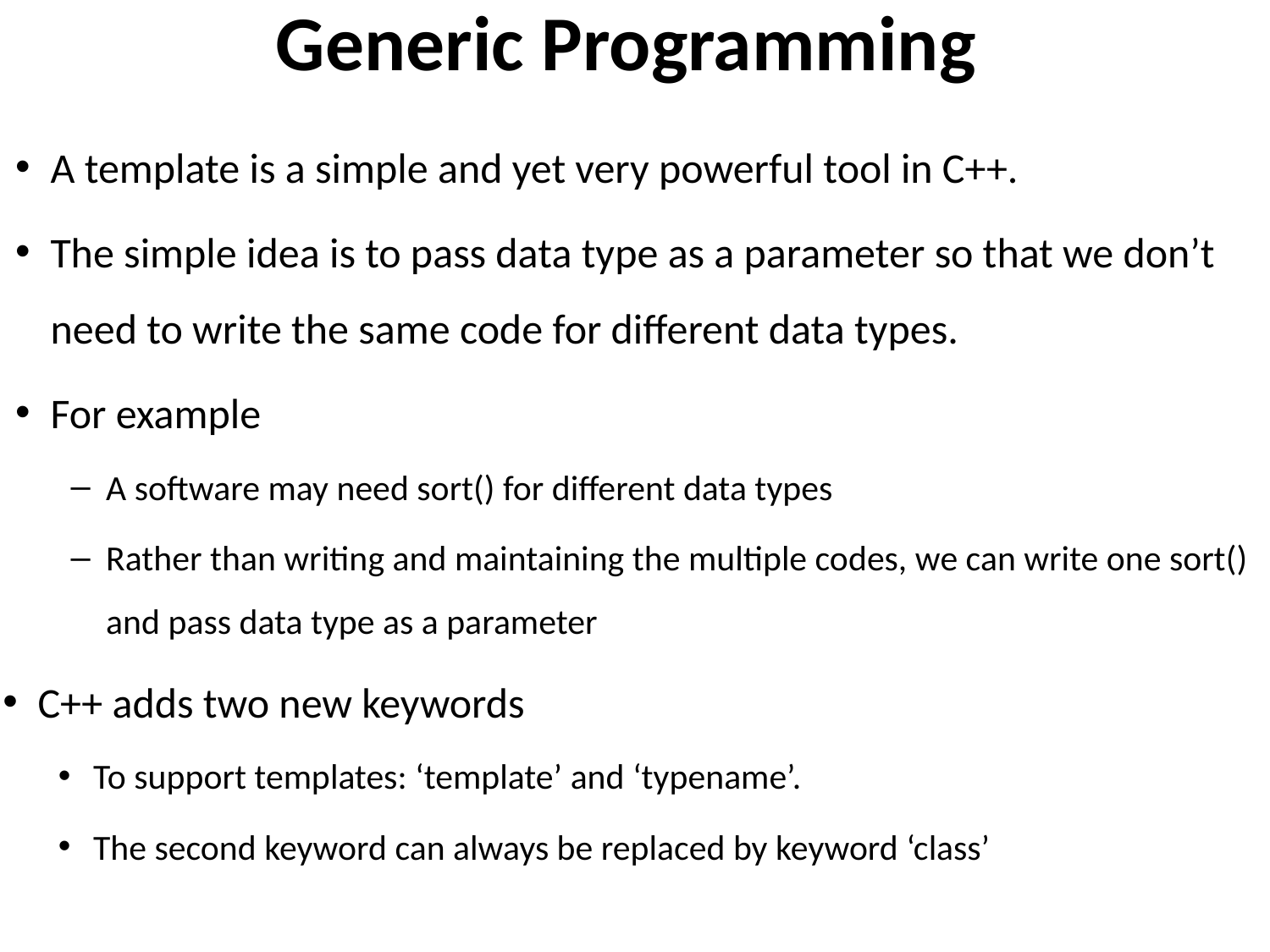

# Generic Programming
A template is a simple and yet very powerful tool in C++.
The simple idea is to pass data type as a parameter so that we don’t need to write the same code for different data types.
For example
A software may need sort() for different data types
Rather than writing and maintaining the multiple codes, we can write one sort() and pass data type as a parameter
C++ adds two new keywords
To support templates: ‘template’ and ‘typename’.
The second keyword can always be replaced by keyword ‘class’